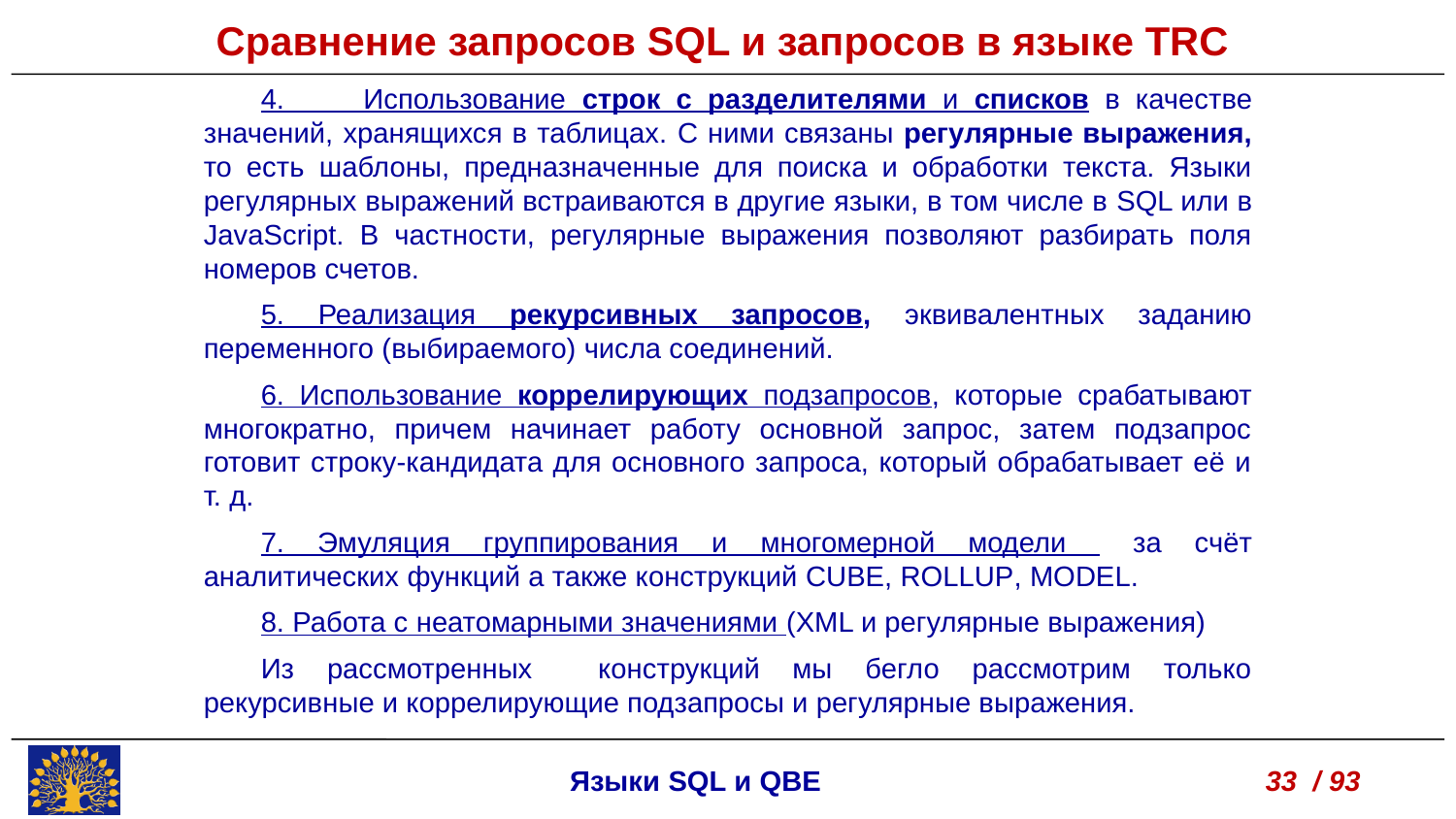

Сравнение запросов SQL и запросов в языке TRC
4.     Использование строк с разделителями и списков в качестве значений, хранящихся в таблицах. С ними связаны регулярные выражения, то есть шаблоны, предназначенные для поиска и обработки текста. Языки регулярных выражений встраиваются в другие языки, в том числе в SQL или в JavaScript. В частности, регулярные выражения позволяют разбирать поля номеров счетов.
5. Реализация рекурсивных запросов, эквивалентных заданию переменного (выбираемого) числа соединений.
6. Использование коррелирующих подзапросов, которые срабатывают многократно, причем начинает работу основной запрос, затем подзапрос готовит строку-кандидата для основного запроса, который обрабатывает её и т. д.
7. Эмуляция группирования и многомерной модели  за счёт аналитических функций а также конструкций CUBE, ROLLUP, MODEL.
8. Работа с неатомарными значениями (XML и регулярные выражения)
Из рассмотренных  конструкций мы бегло рассмотрим только рекурсивные и коррелирующие подзапросы и регулярные выражения.